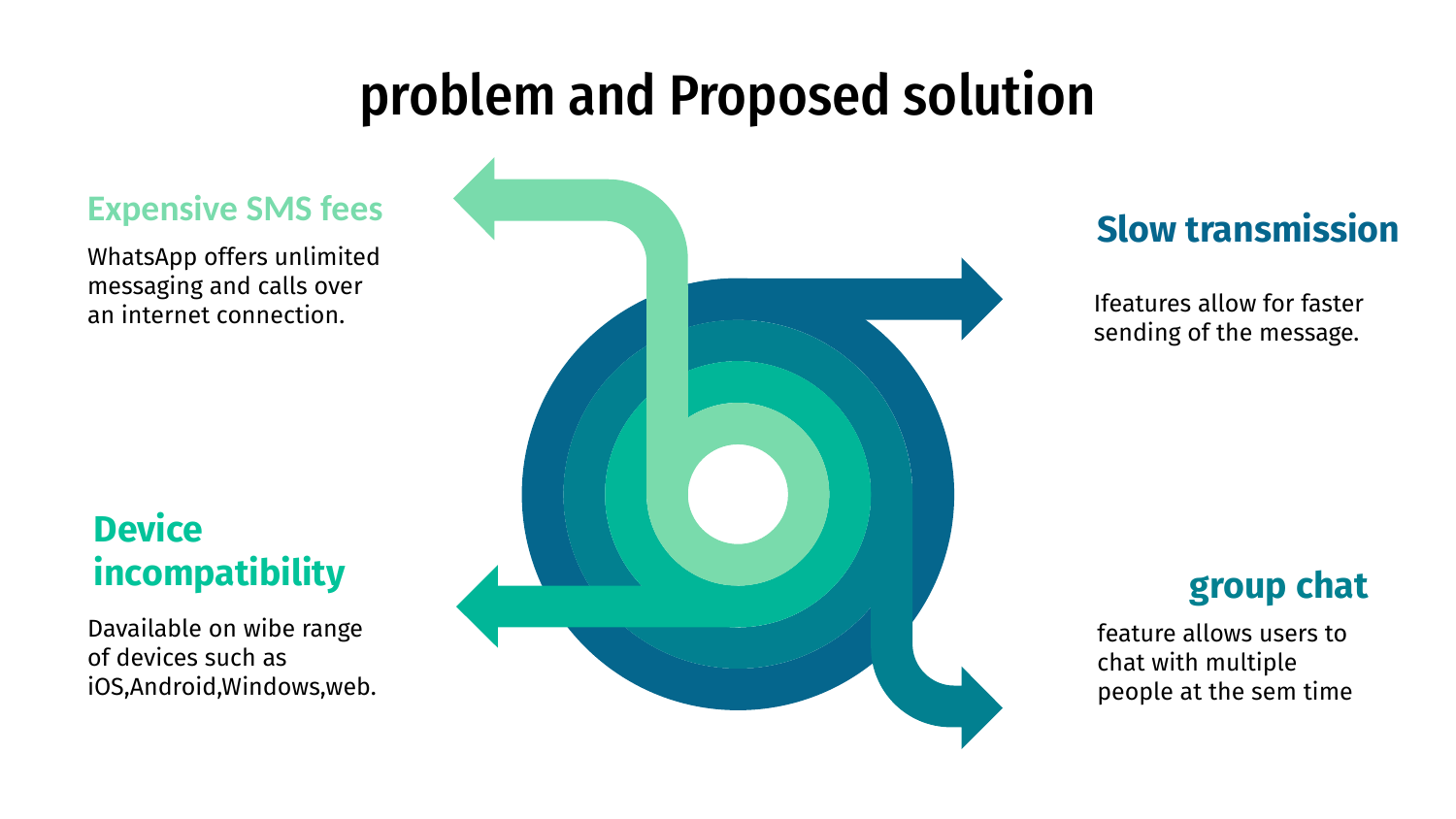

# problem and Proposed solution

Expensive SMS fees
WhatsApp offers unlimited messaging and calls over an internet connection.
Slow transmission
Ifeatures allow for faster sending of the message.

Device incompatibility
Davailable on wibe range of devices such as iOS,Android,Windows,web.
group chat
feature allows users to chat with multiple people at the sem time